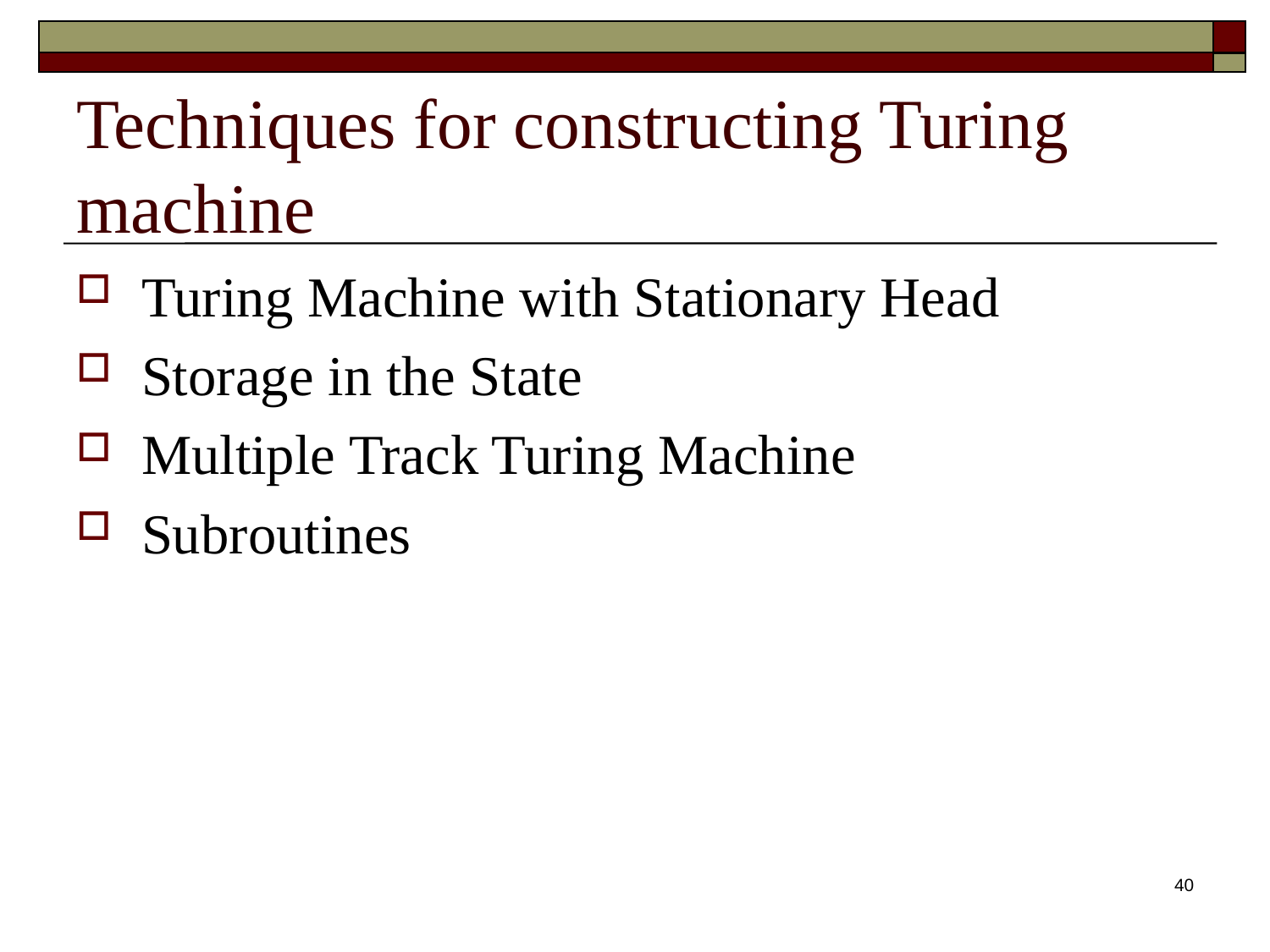

# Techniques for constructing Turing machine
Turing Machine with Stationary Head
Storage in the State
Multiple Track Turing Machine
Subroutines
40